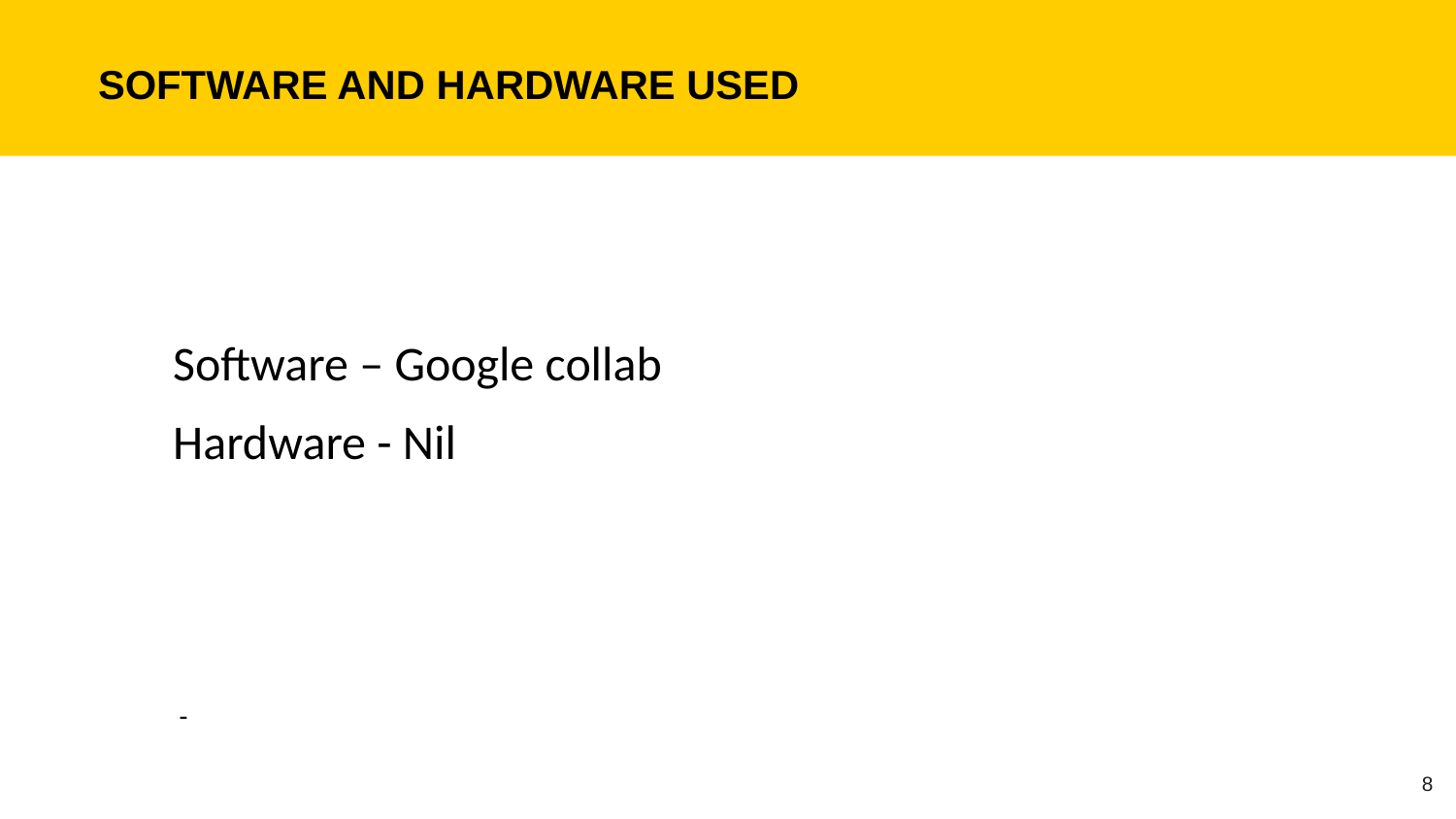

SOFTWARE AND HARDWARE USED

Software – Google collab
Hardware - Nil

 -
8